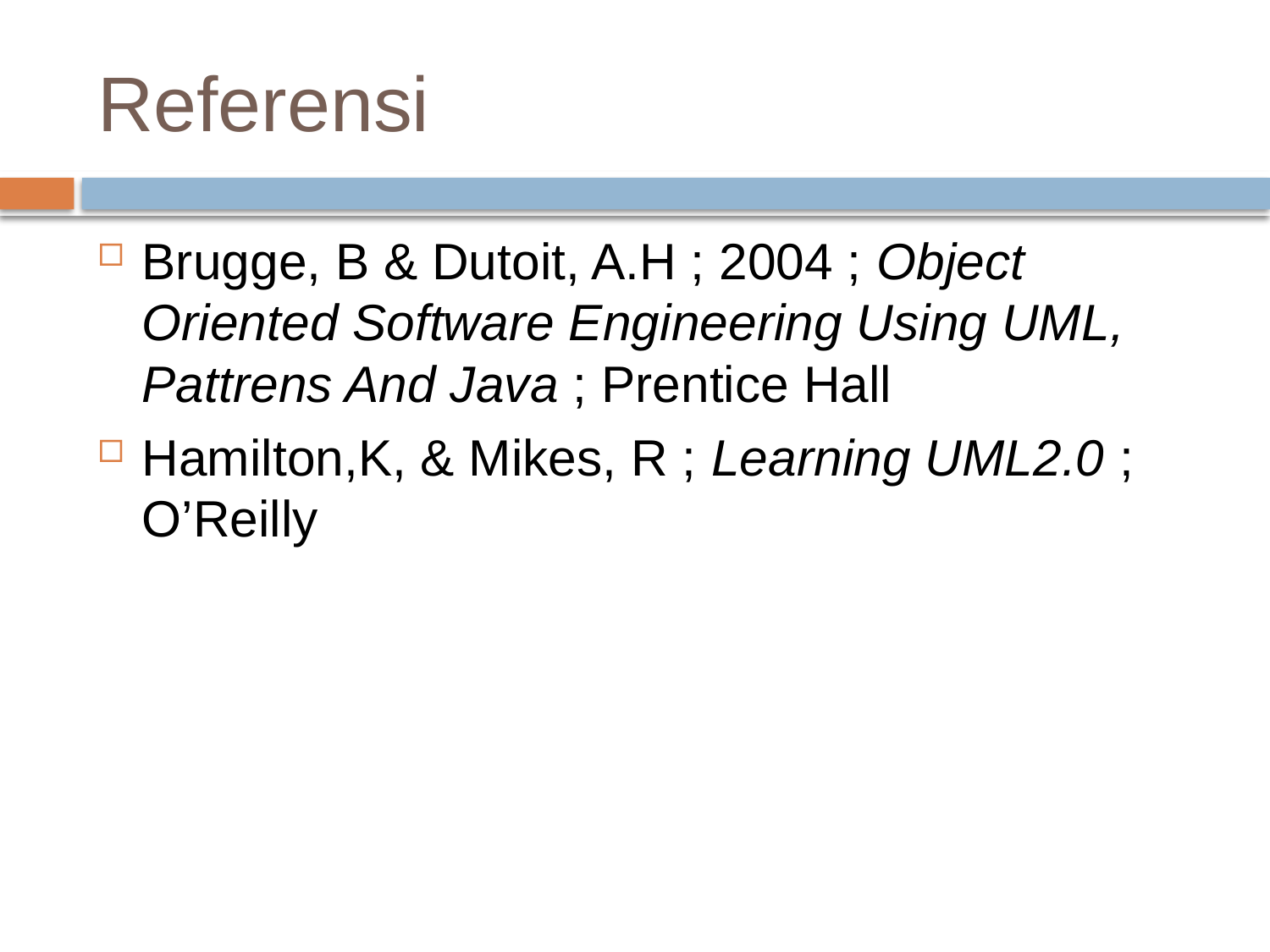

# Referensi
Brugge, B & Dutoit, A.H ; 2004 ; Object Oriented Software Engineering Using UML, Pattrens And Java ; Prentice Hall
Hamilton,K, & Mikes, R ; Learning UML2.0 ; O’Reilly